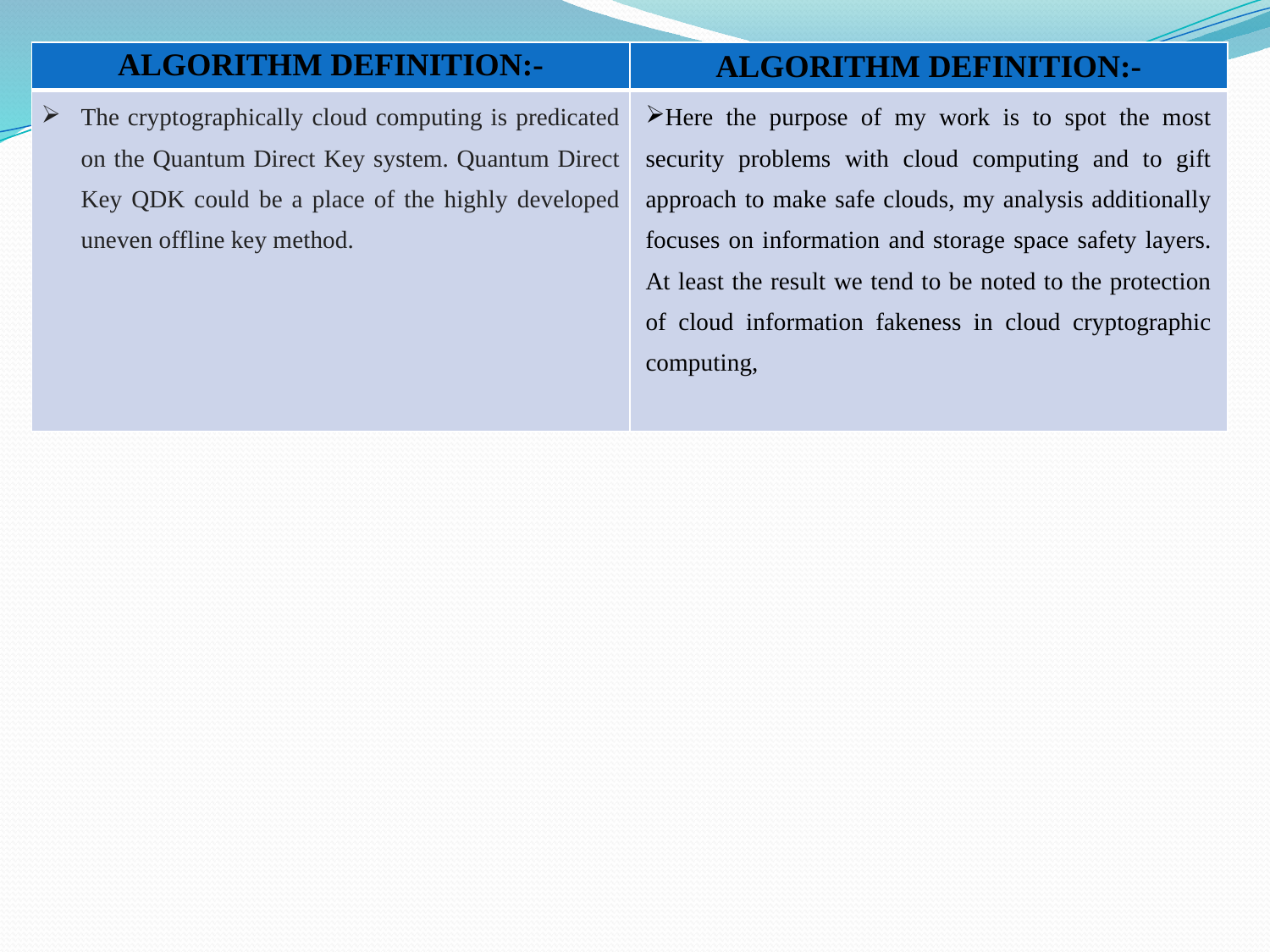

| ALGORITHM DEFINITION:- | ALGORITHM DEFINITION:- |
| --- | --- |
| The cryptographically cloud computing is predicated on the Quantum Direct Key system. Quantum Direct Key QDK could be a place of the highly developed uneven offline key method. | Here the purpose of my work is to spot the most security problems with cloud computing and to gift approach to make safe clouds, my analysis additionally focuses on information and storage space safety layers. At least the result we tend to be noted to the protection of cloud information fakeness in cloud cryptographic computing, |